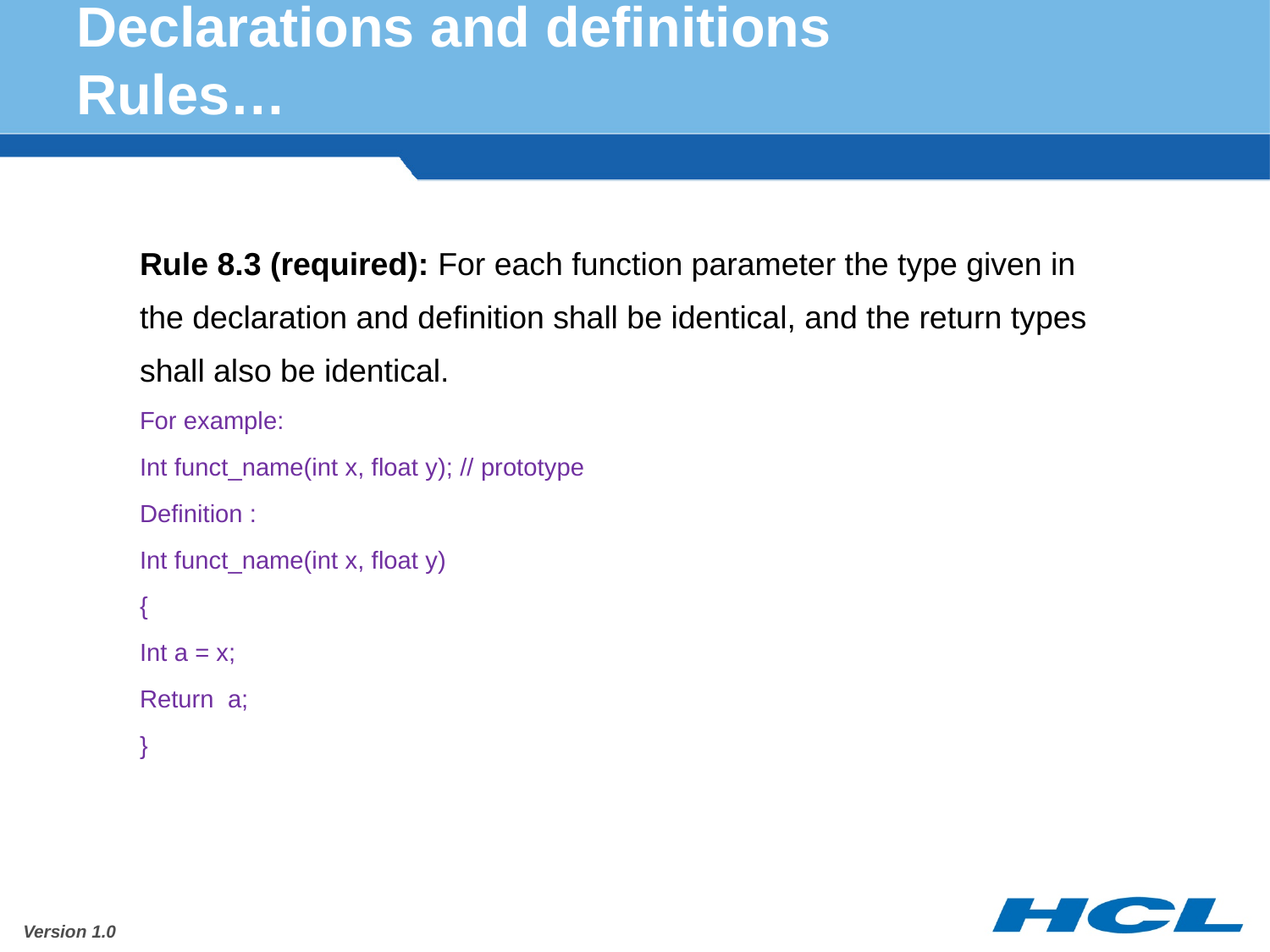

# Declarations and definitions Rules…
Rule 8.3 (required): For each function parameter the type given in the declaration and definition shall be identical, and the return types shall also be identical.
For example:
Int funct_name(int x, float y); // prototype
Definition :
Int funct_name(int x, float y)
{
Int a = x;
Return  a;
}

25